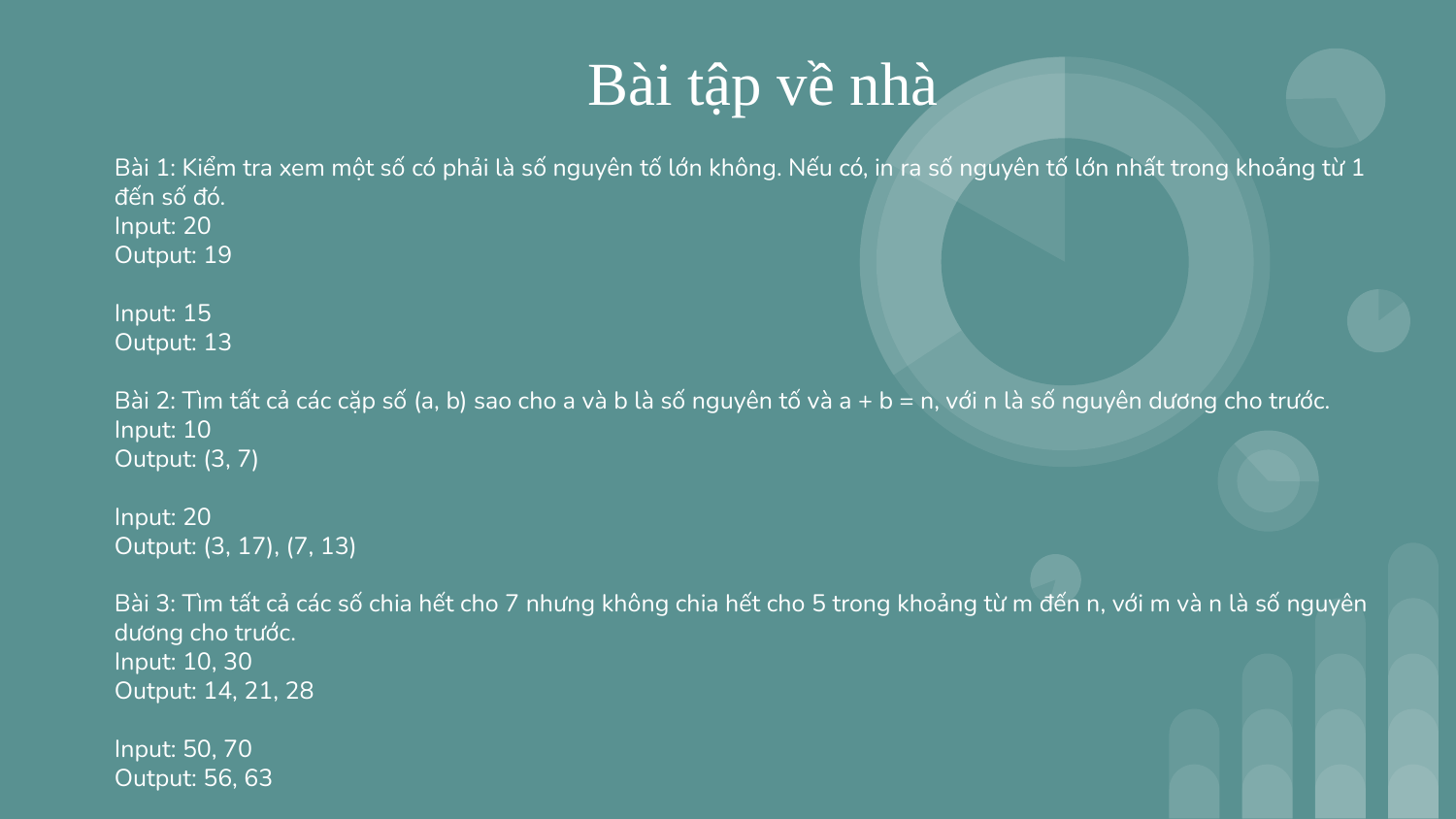

# Bài tập về nhà
Bài 1: Kiểm tra xem một số có phải là số nguyên tố lớn không. Nếu có, in ra số nguyên tố lớn nhất trong khoảng từ 1 đến số đó.
Input: 20
Output: 19

Input: 15
Output: 13

Bài 2: Tìm tất cả các cặp số (a, b) sao cho a và b là số nguyên tố và a + b = n, với n là số nguyên dương cho trước.
Input: 10
Output: (3, 7)

Input: 20
Output: (3, 17), (7, 13)

Bài 3: Tìm tất cả các số chia hết cho 7 nhưng không chia hết cho 5 trong khoảng từ m đến n, với m và n là số nguyên dương cho trước.
Input: 10, 30
Output: 14, 21, 28

Input: 50, 70
Output: 56, 63